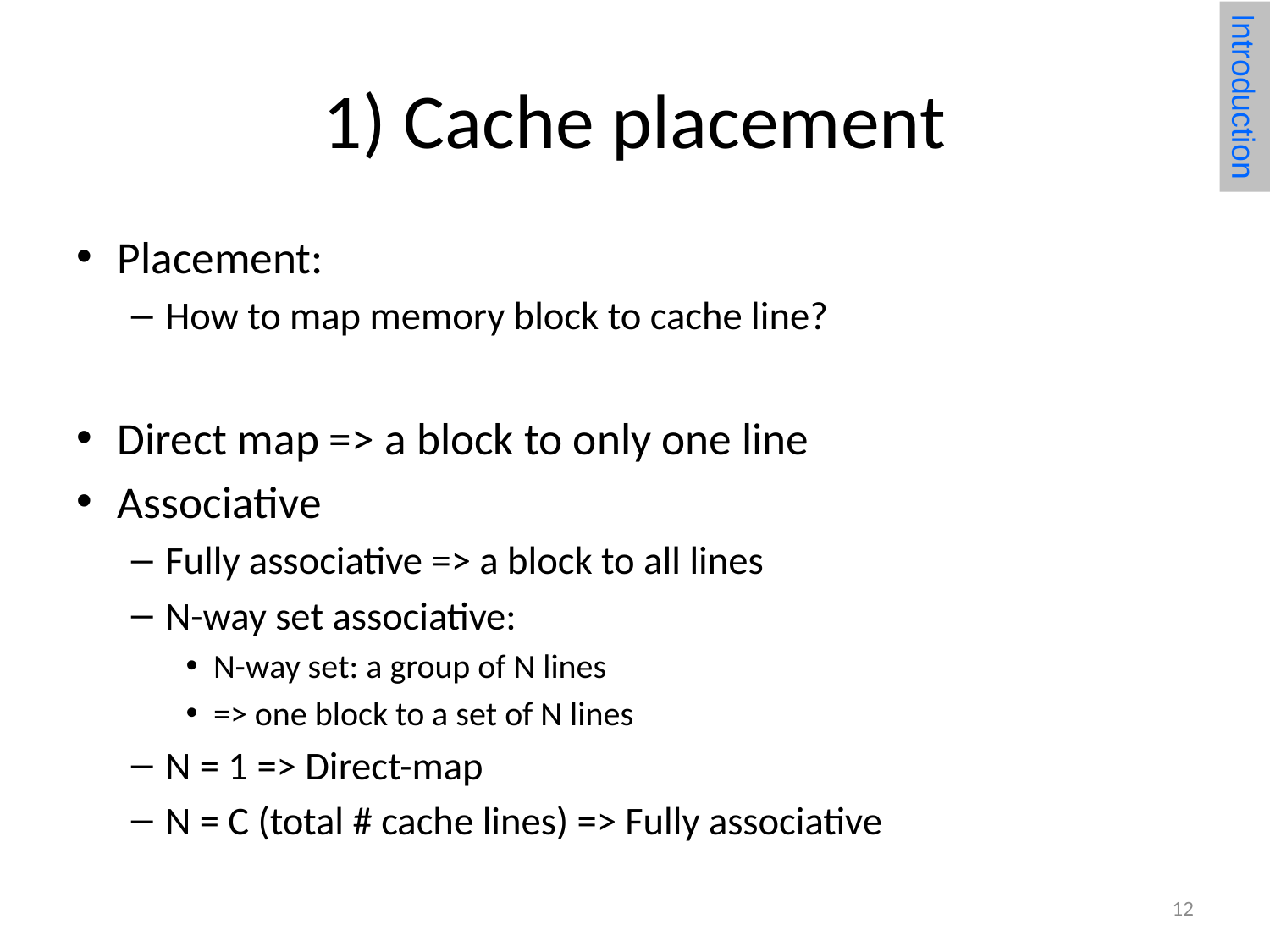

# 1) Cache placement
Introduction
Placement:
How to map memory block to cache line?

Direct map => a block to only one line
Associative
Fully associative => a block to all lines
N-way set associative:
N-way set: a group of N lines
=> one block to a set of N lines
N = 1 => Direct-map
N = C (total # cache lines) => Fully associative
12